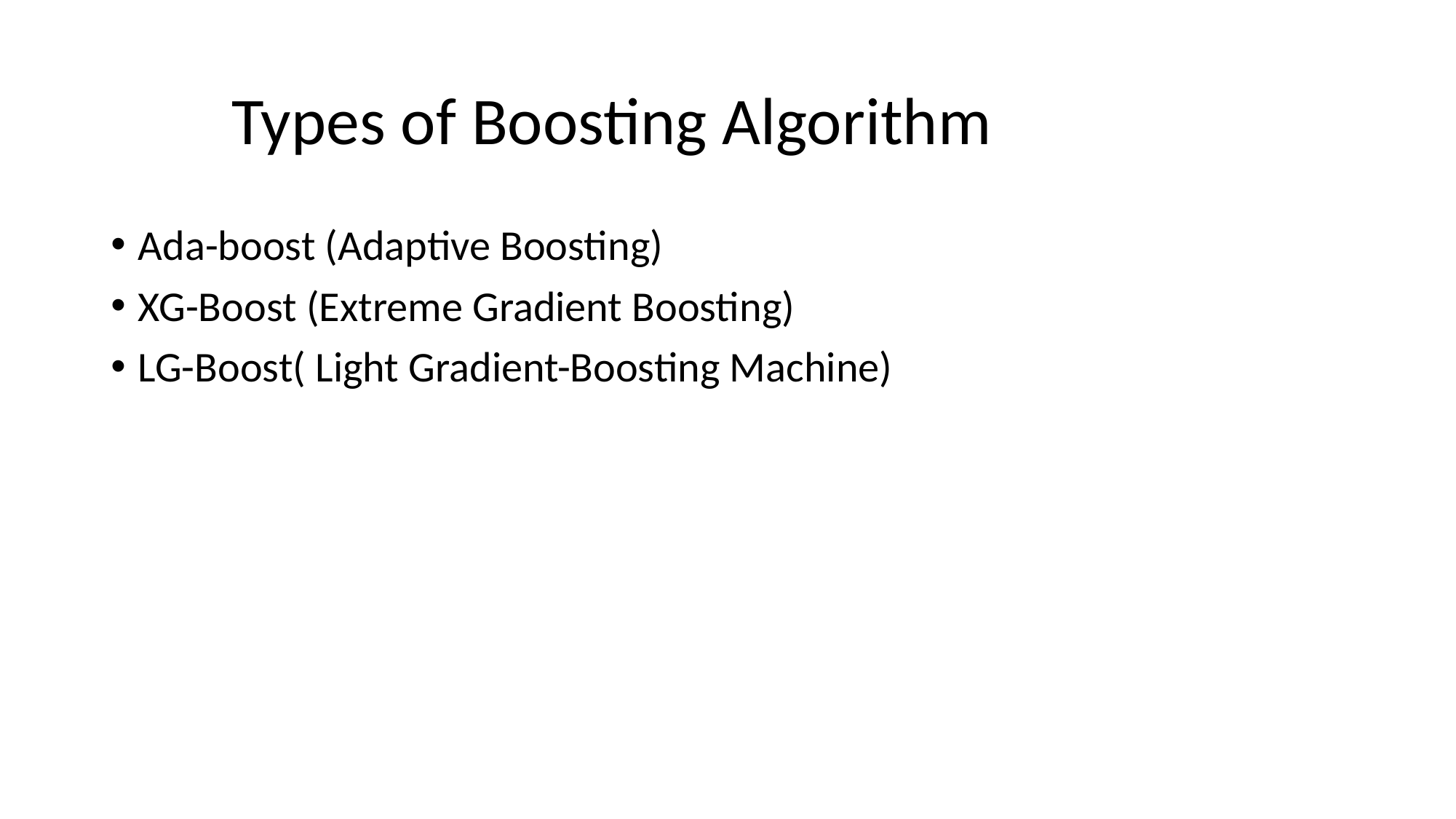

# Types of Boosting Algorithm
Ada-boost (Adaptive Boosting)
XG-Boost (Extreme Gradient Boosting)
LG-Boost( Light Gradient-Boosting Machine)